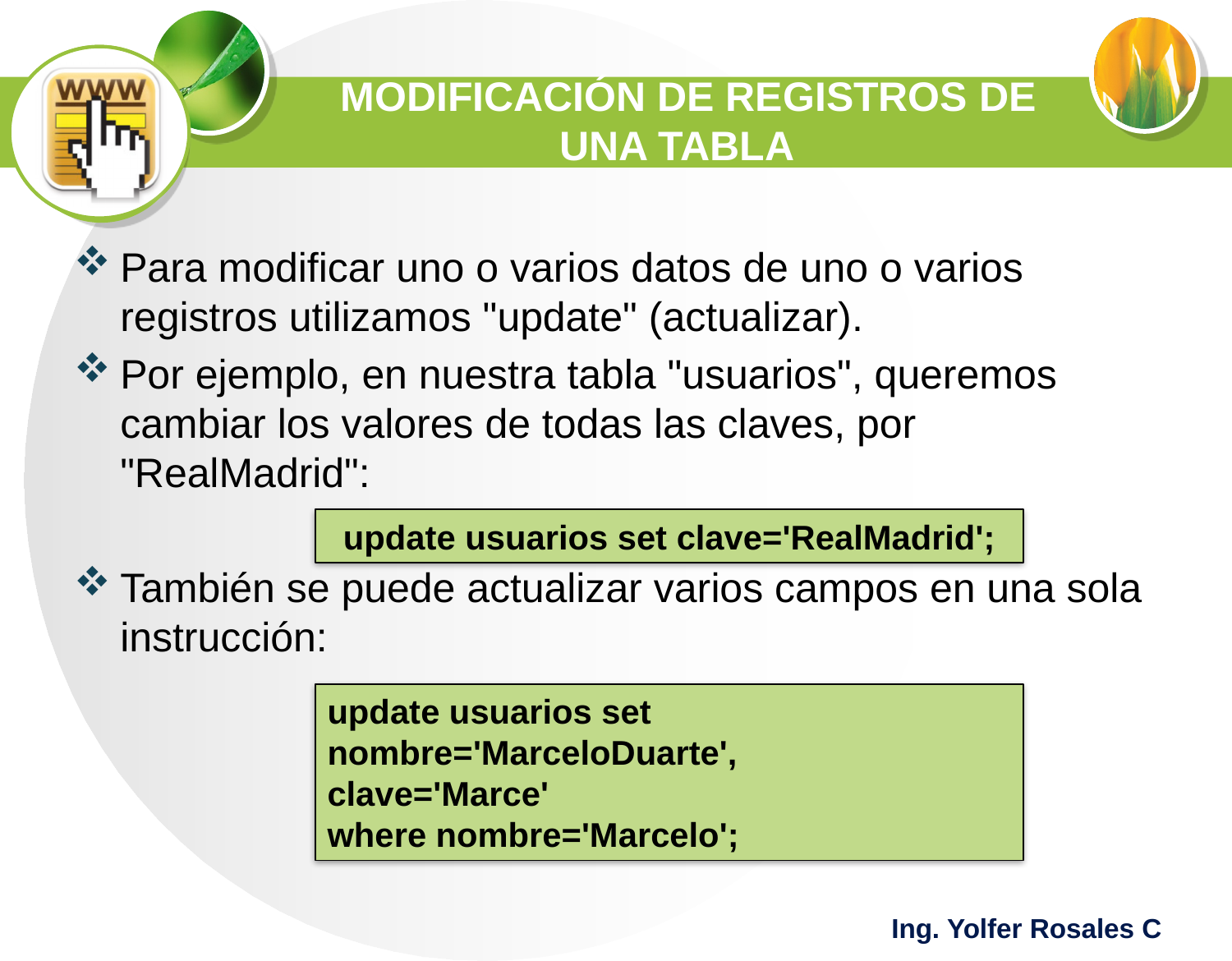

# MODIFICACIÓN DE REGISTROS DE UNA TABLA
Para modificar uno o varios datos de uno o varios registros utilizamos "update" (actualizar).
Por ejemplo, en nuestra tabla "usuarios", queremos cambiar los valores de todas las claves, por "RealMadrid":

También se puede actualizar varios campos en una sola instrucción:

update usuarios set clave='RealMadrid';
update usuarios set nombre='MarceloDuarte',
clave='Marce'
where nombre='Marcelo';